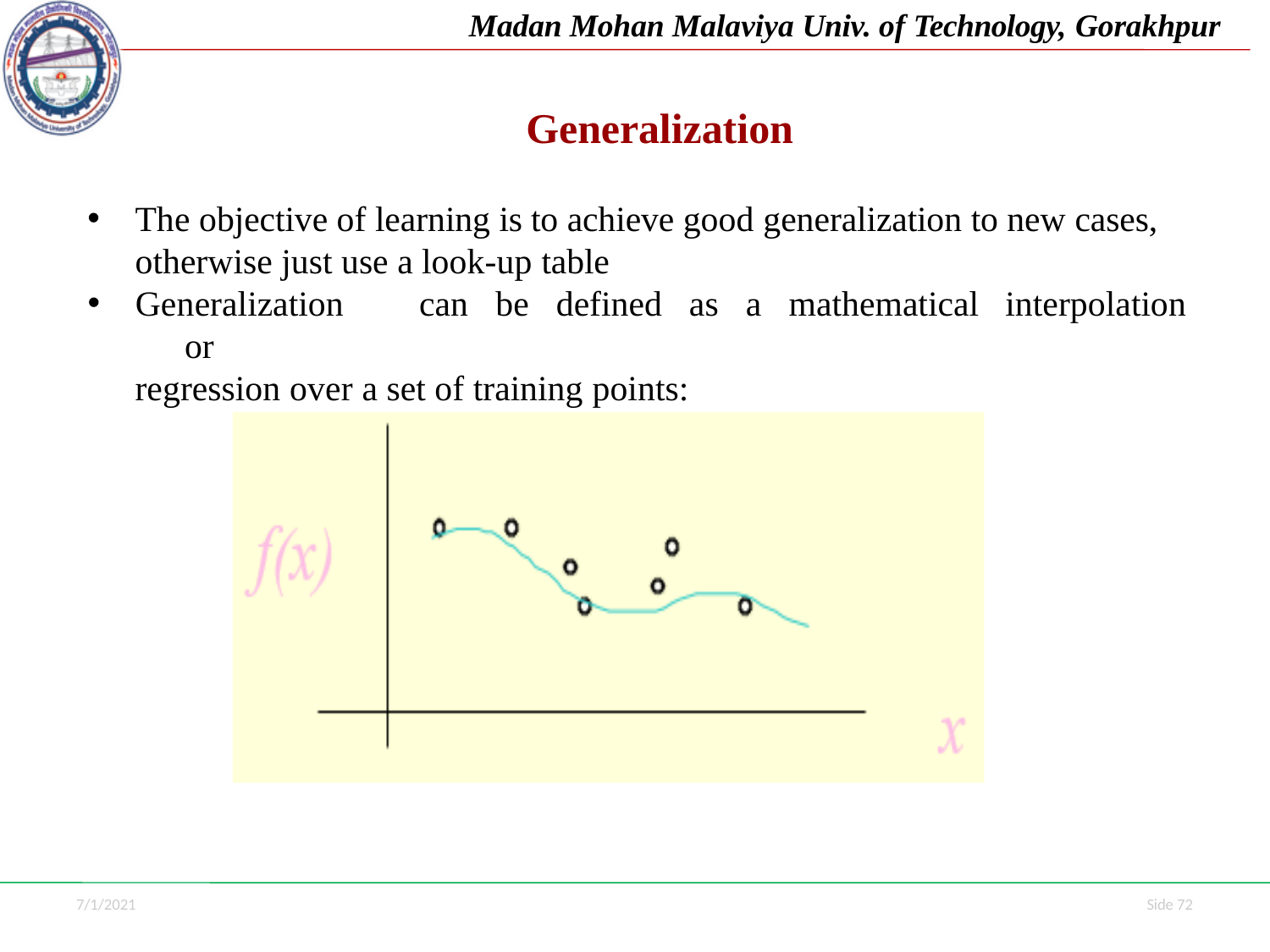

Madan Mohan Malaviya Univ. of Technology, Gorakhpur
# Generalization
The objective of learning is to achieve good generalization to new cases,  otherwise just use a look-up table
Generalization	can	be	defined	as	a	mathematical	interpolation	or
regression over a set of training points:

7/1/2021
Side 72